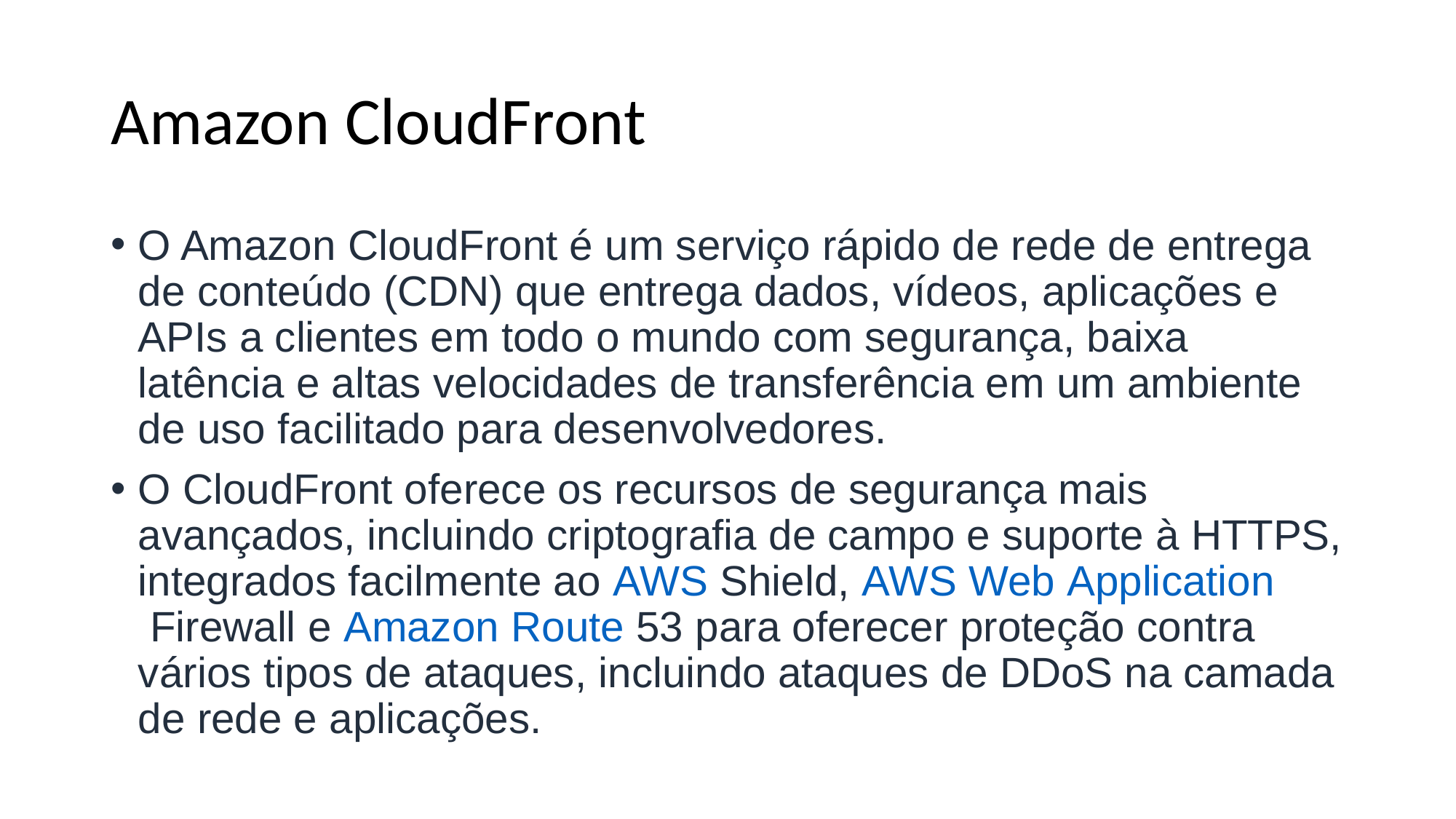

# Amazon CloudFront
O Amazon CloudFront é um serviço rápido de rede de entrega de conteúdo (CDN) que entrega dados, vídeos, aplicações e APIs a clientes em todo o mundo com segurança, baixa latência e altas velocidades de transferência em um ambiente de uso facilitado para desenvolvedores.
O CloudFront oferece os recursos de segurança mais avançados, incluindo criptografia de campo e suporte à HTTPS, integrados facilmente ao AWS Shield, AWS Web Application Firewall e Amazon Route 53 para oferecer proteção contra vários tipos de ataques, incluindo ataques de DDoS na camada de rede e aplicações.